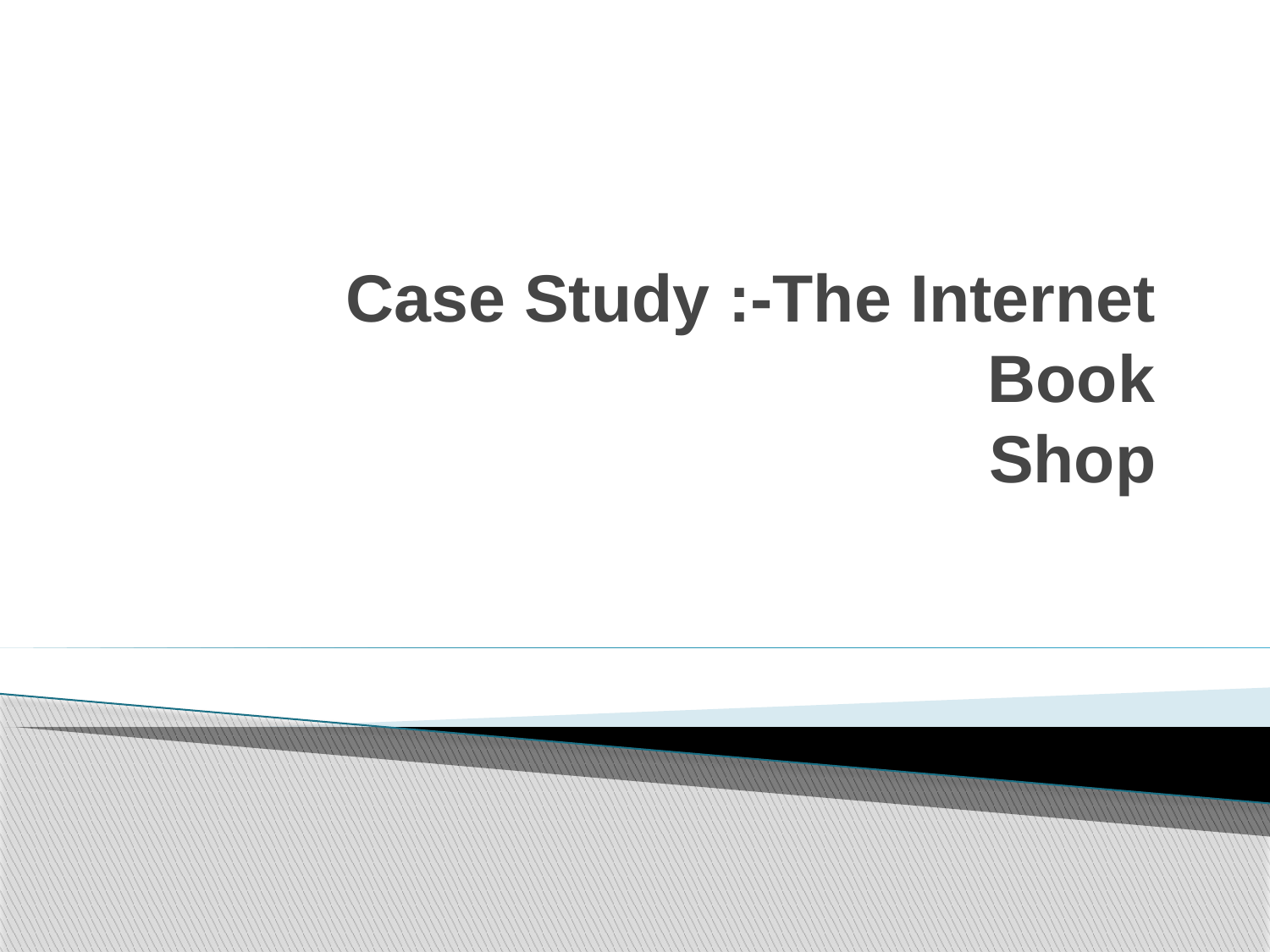

# Case Study :-The Internet Book Shop